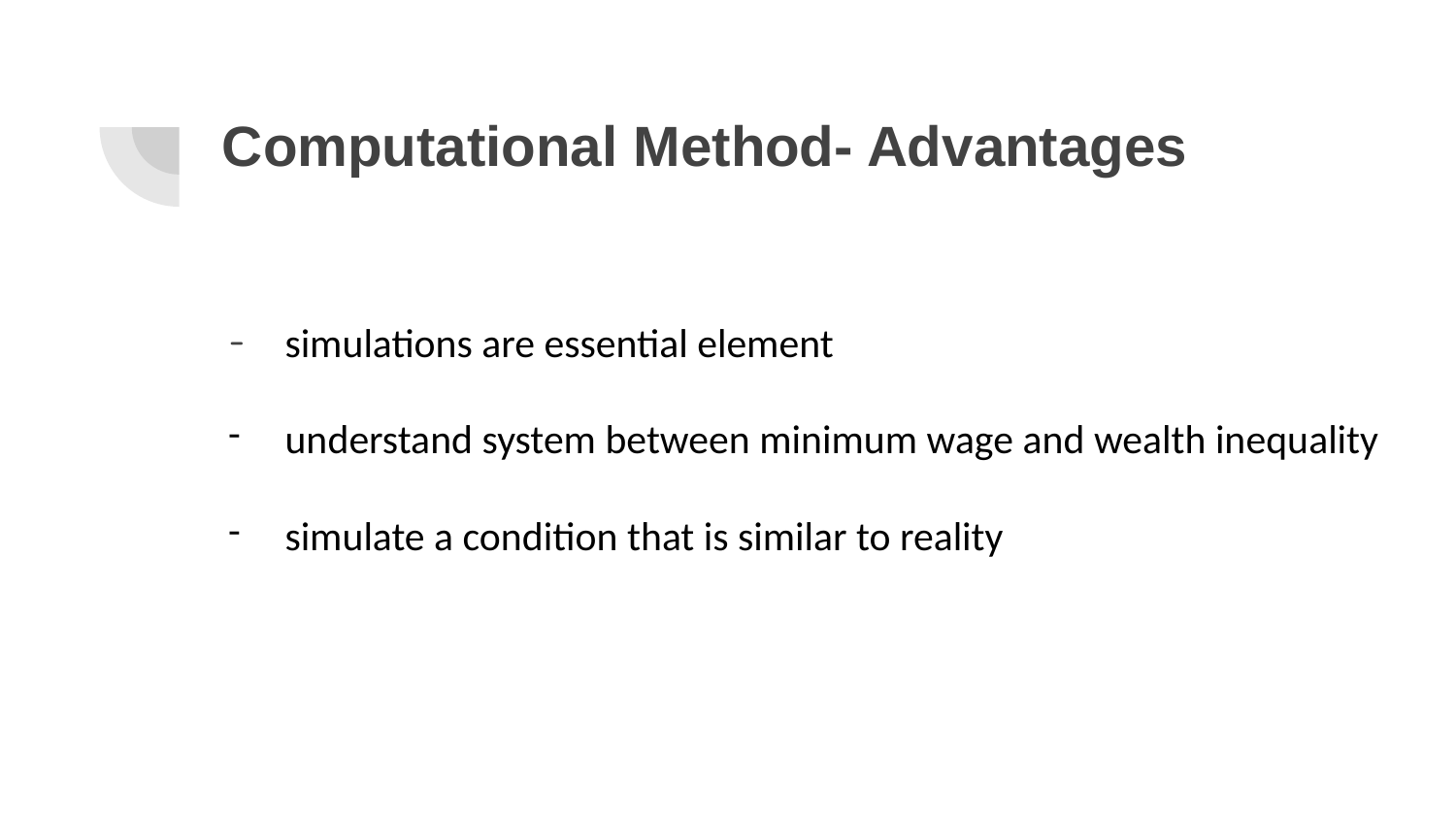

# Computational Method- Advantages
simulations are essential element
understand system between minimum wage and wealth inequality
simulate a condition that is similar to reality